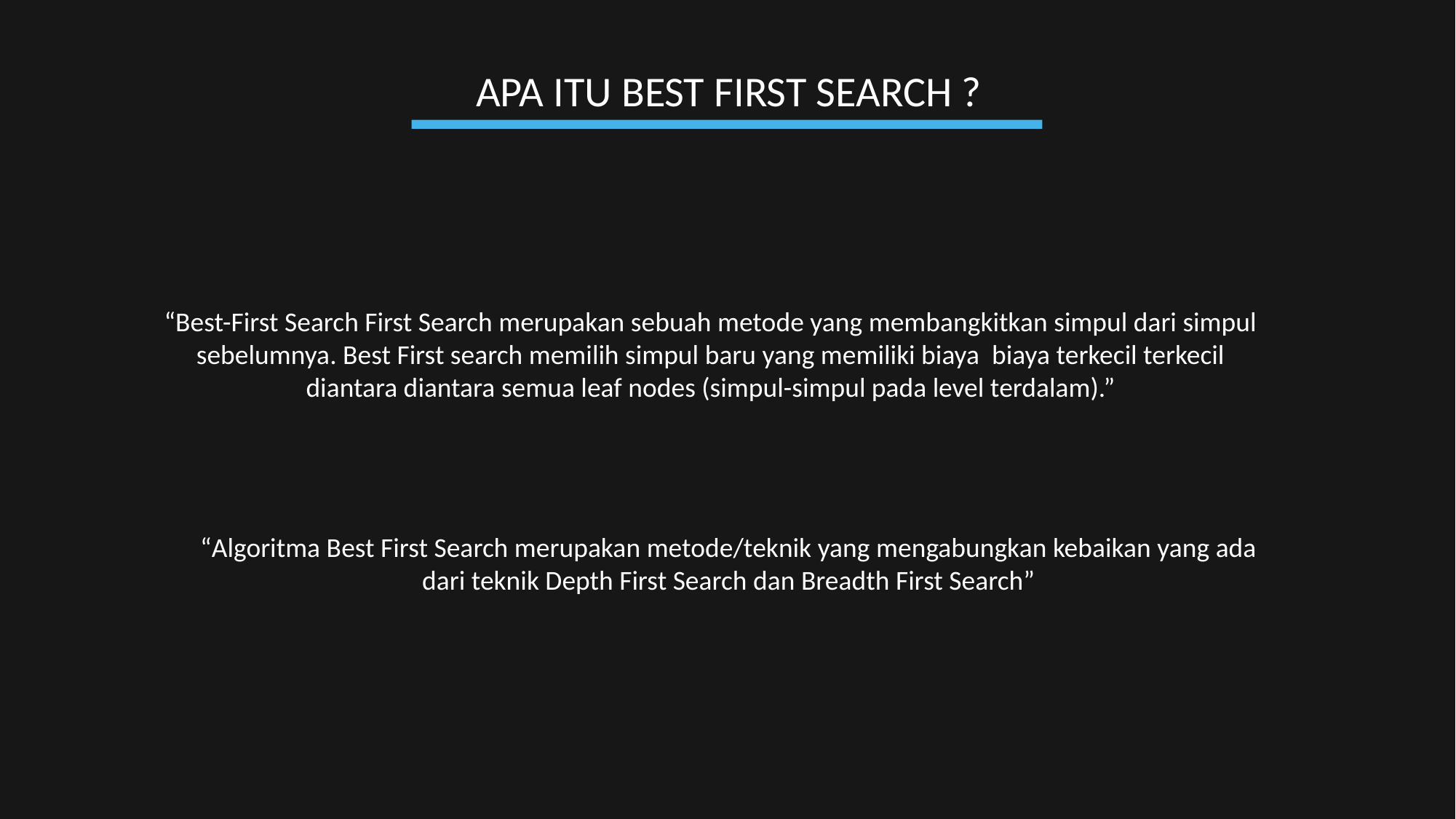

# APA ITU BEST FIRST SEARCH ?

“Best-First Search First Search merupakan sebuah metode yang membangkitkan simpul dari simpul sebelumnya. Best First search memilih simpul baru yang memiliki biaya  biaya terkecil terkecil diantara diantara semua leaf nodes (simpul-simpul pada level terdalam).”
“Algoritma Best First Search merupakan metode/teknik yang mengabungkan kebaikan yang ada dari teknik Depth First Search dan Breadth First Search”